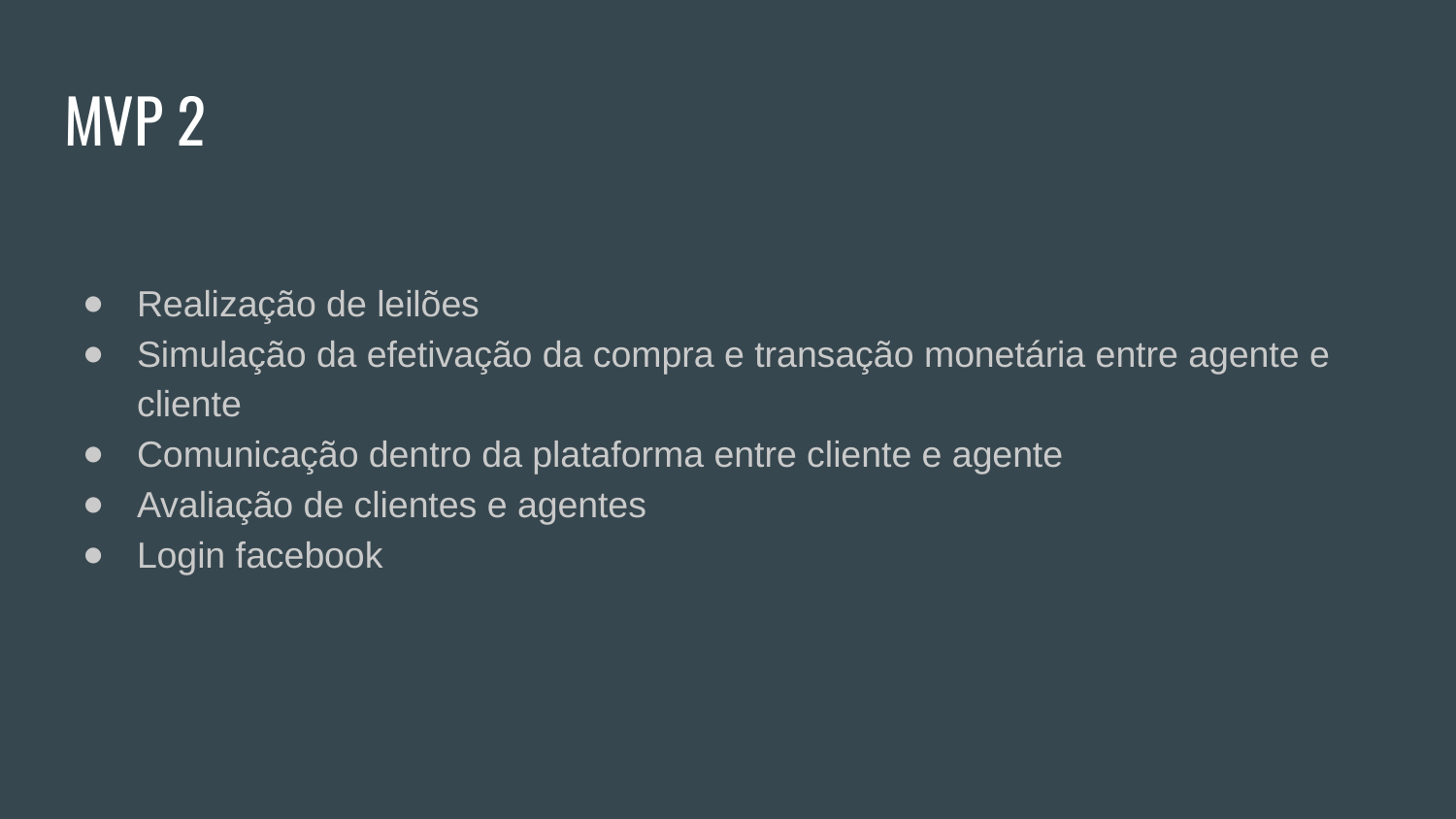

# MVP 2

Realização de leilões
Simulação da efetivação da compra e transação monetária entre agente e cliente
Comunicação dentro da plataforma entre cliente e agente
Avaliação de clientes e agentes
Login facebook